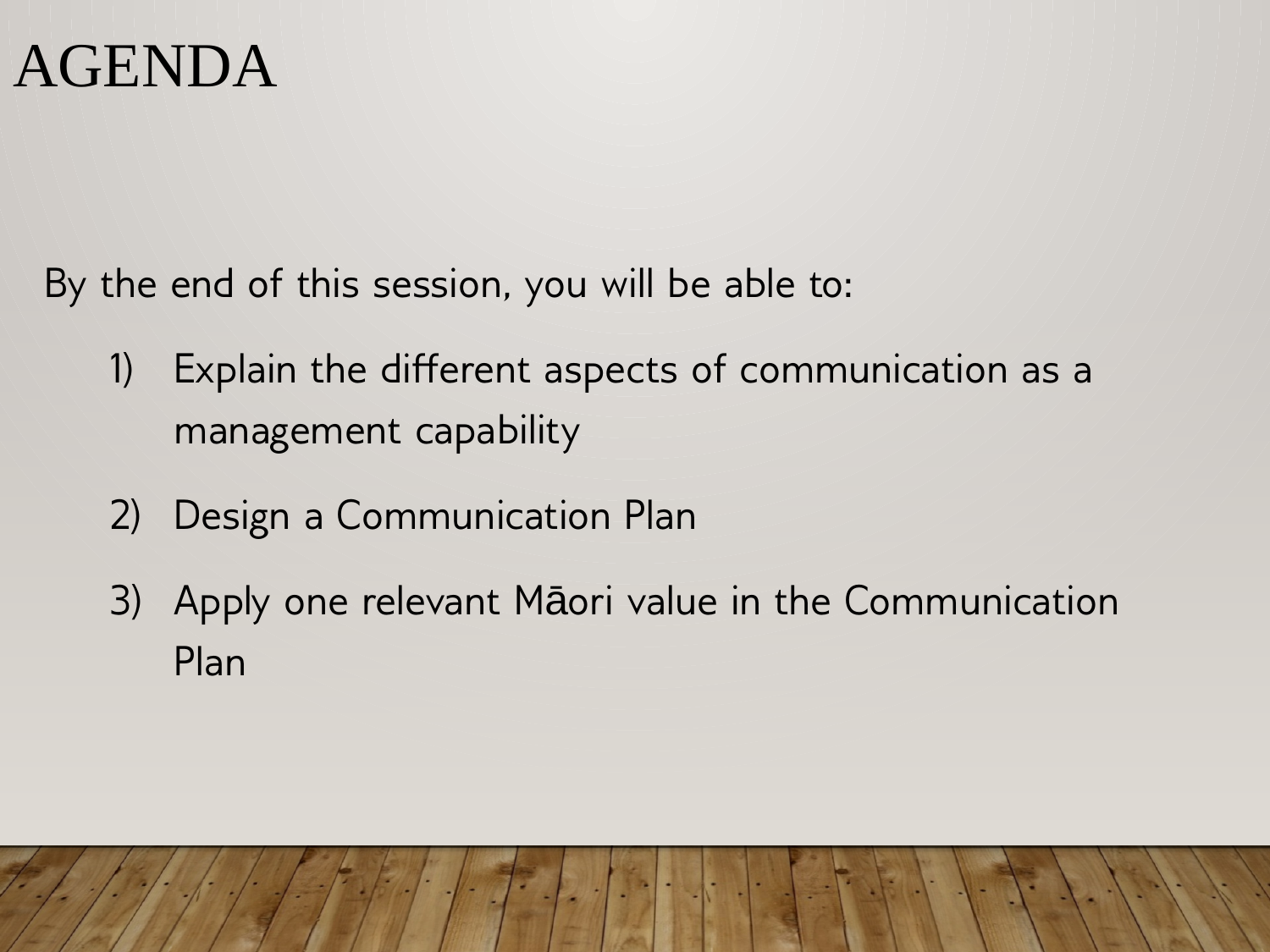

Agenda

By the end of this session, you will be able to:
Explain the different aspects of communication as a management capability
Design a Communication Plan
Apply one relevant Māori value in the Communication Plan